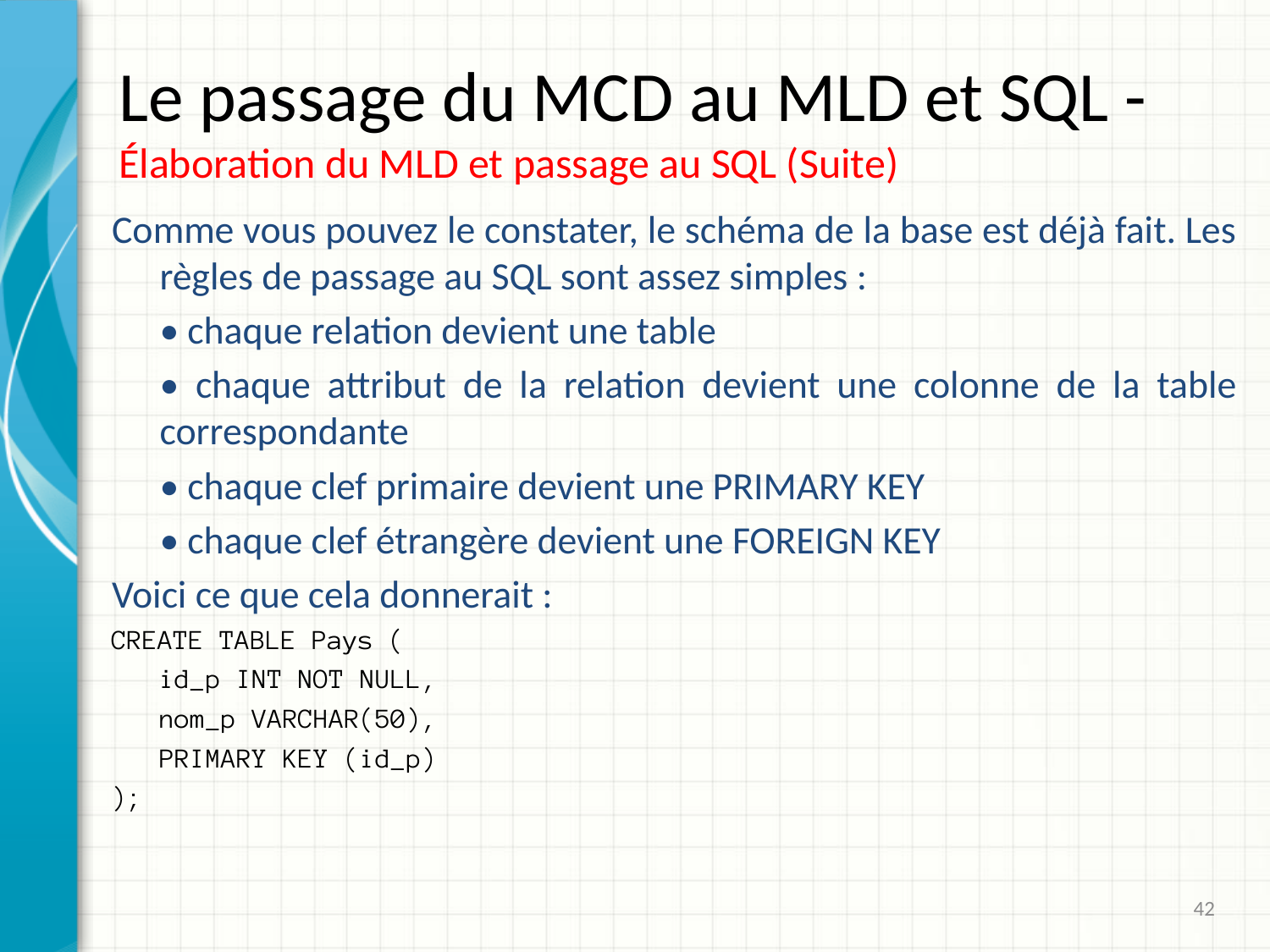

# Le passage du MCD au MLD et SQL - Élaboration du MLD et passage au SQL (Suite)
Comme vous pouvez le constater, le schéma de la base est déjà fait. Les règles de passage au SQL sont assez simples :
	• chaque relation devient une table
	• chaque attribut de la relation devient une colonne de la table correspondante
	• chaque clef primaire devient une PRIMARY KEY
	• chaque clef étrangère devient une FOREIGN KEY
Voici ce que cela donnerait :
CREATE TABLE Pays (
	id_p INT NOT NULL,
	nom_p VARCHAR(50),
	PRIMARY KEY (id_p)
);

42